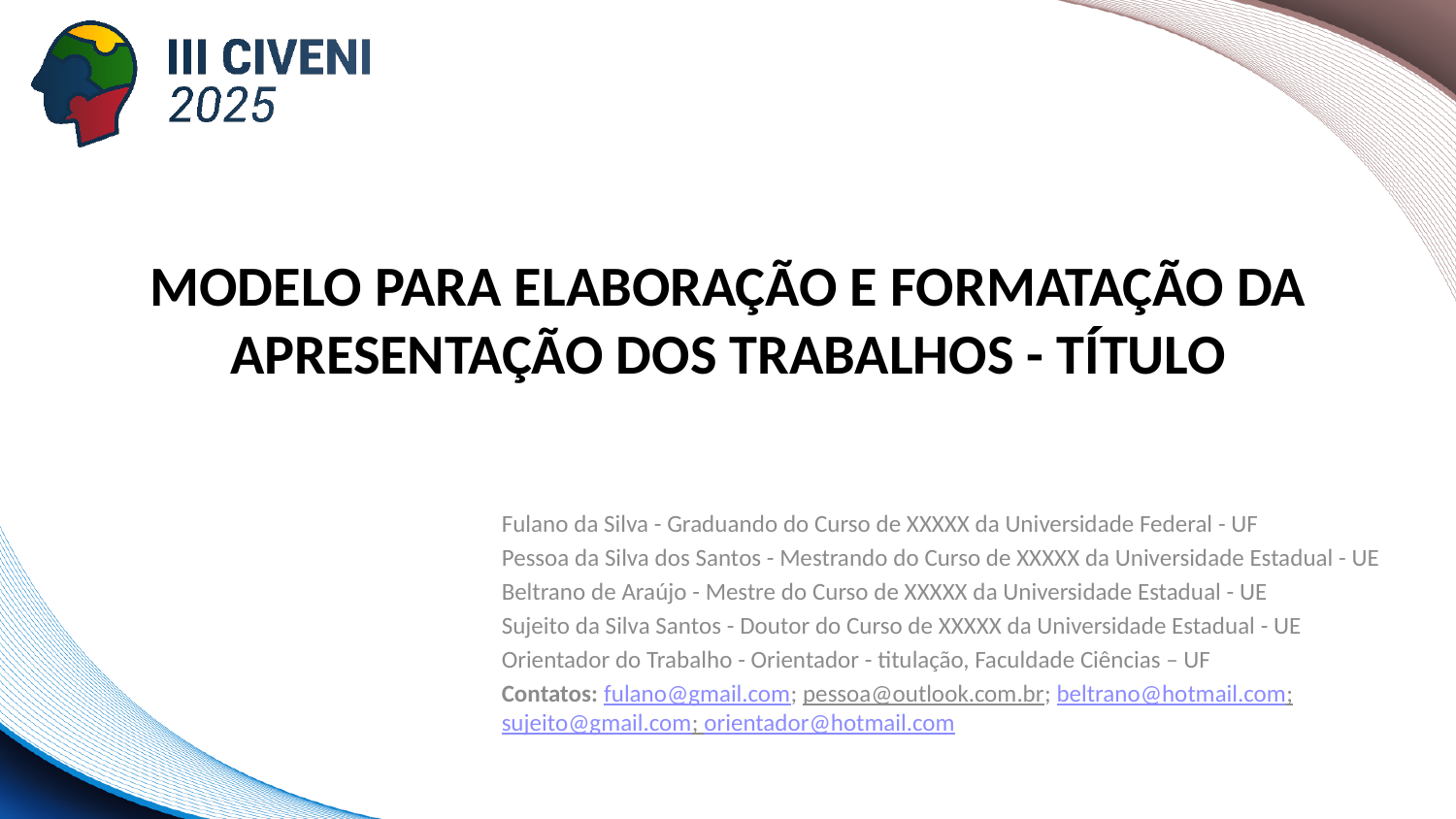

# MODELO PARA ELABORAÇÃO E FORMATAÇÃO DA APRESENTAÇÃO DOS TRABALHOS - TÍTULO
Fulano da Silva - Graduando do Curso de XXXXX da Universidade Federal - UF
Pessoa da Silva dos Santos - Mestrando do Curso de XXXXX da Universidade Estadual - UE
Beltrano de Araújo - Mestre do Curso de XXXXX da Universidade Estadual - UE
Sujeito da Silva Santos - Doutor do Curso de XXXXX da Universidade Estadual - UE
Orientador do Trabalho - Orientador - titulação, Faculdade Ciências – UF
Contatos: fulano@gmail.com; pessoa@outlook.com.br; beltrano@hotmail.com;  sujeito@gmail.com; orientador@hotmail.com